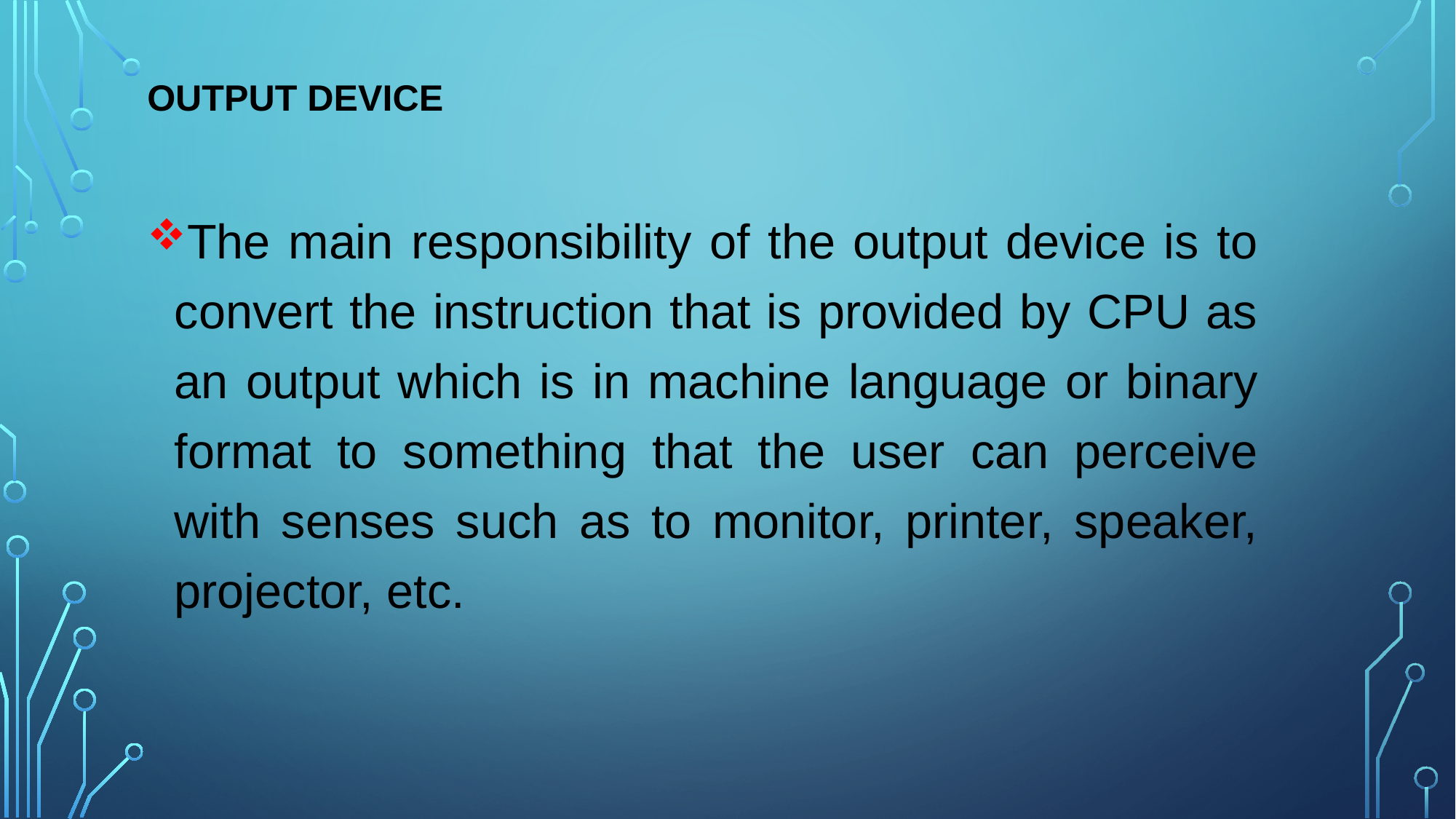

# Output device
The main responsibility of the output device is to convert the instruction that is provided by CPU as an output which is in machine language or binary format to something that the user can perceive with senses such as to monitor, printer, speaker, projector, etc.